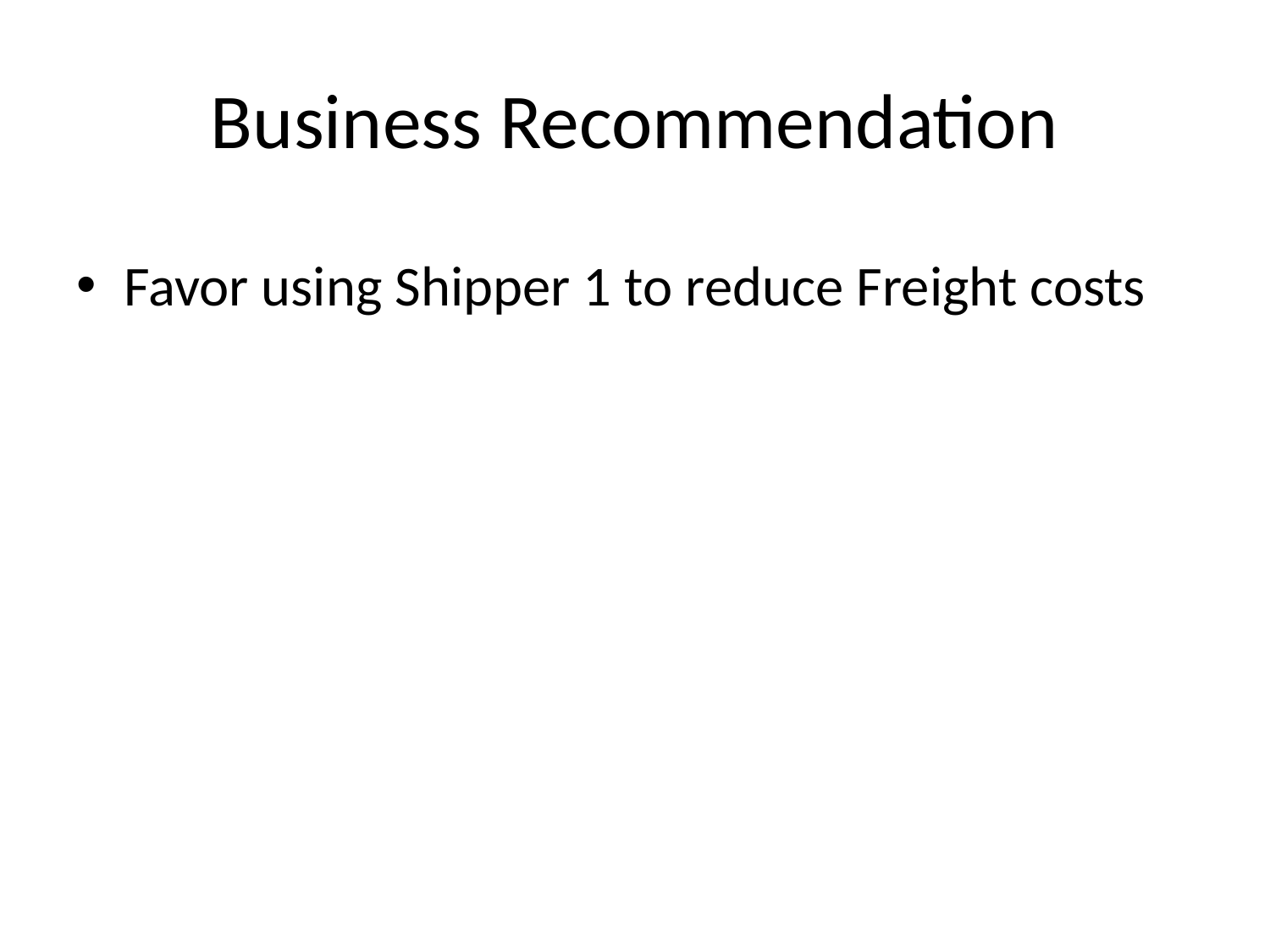

# Business Recommendation
Favor using Shipper 1 to reduce Freight costs